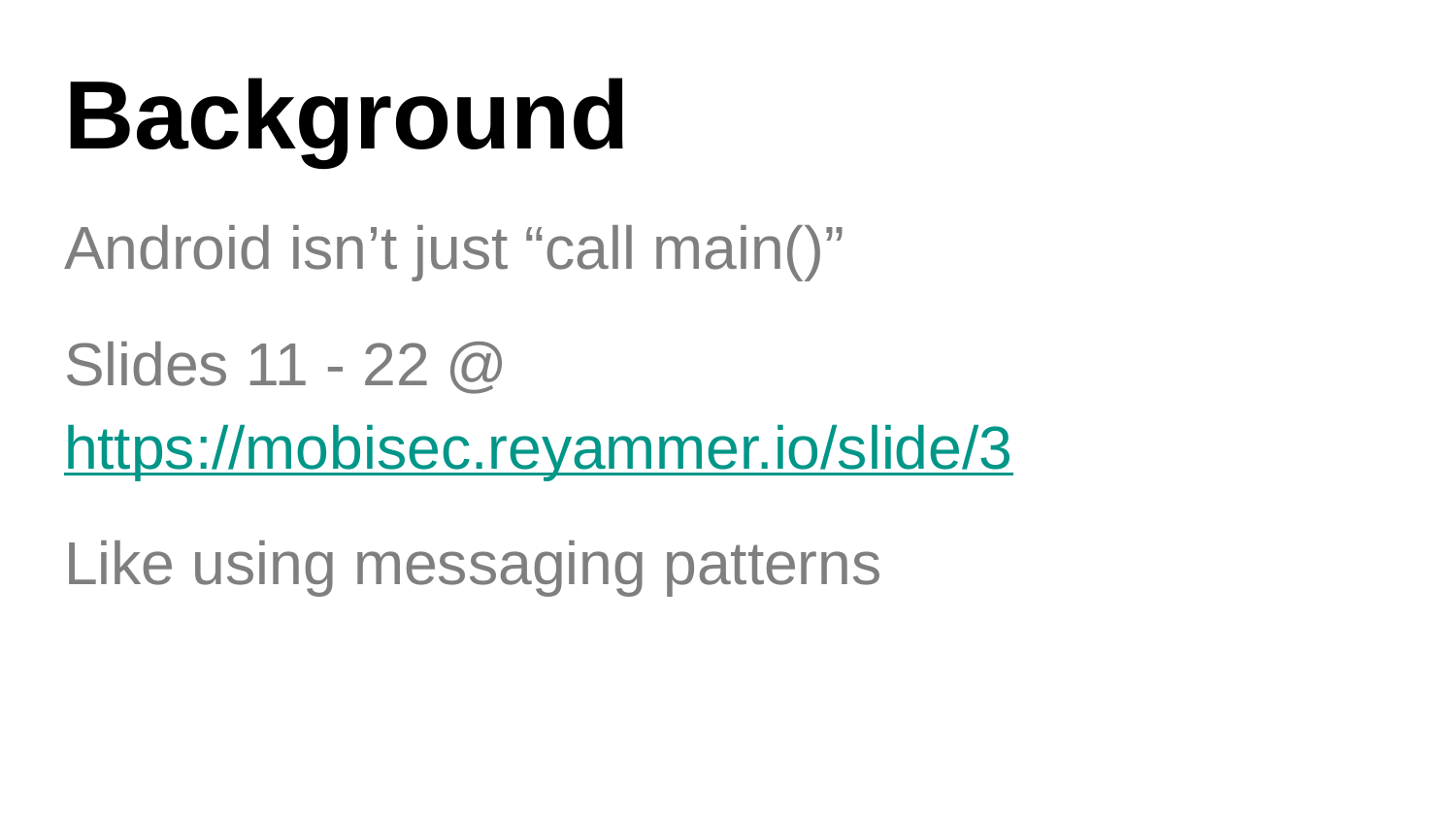

# Background
Android isn’t just “call main()”
Slides 11 - 22 @ https://mobisec.reyammer.io/slide/3
Like using messaging patterns